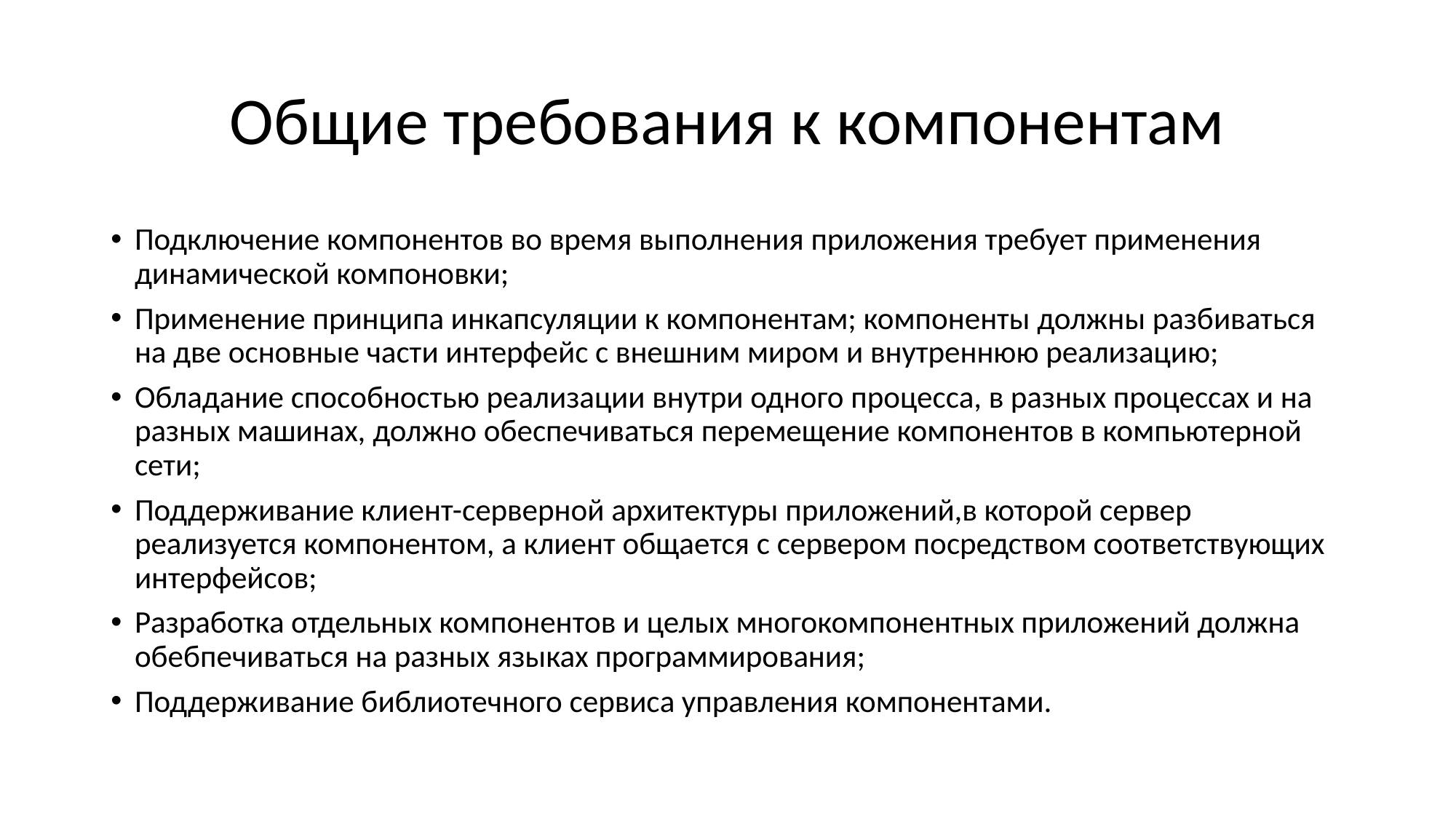

# Общие требования к компонентам
Подключение компонентов во время выполнения приложения требует применения динамической компоновки;
Применение принципа инкапсуляции к компонентам; компоненты должны разбиваться на две основные части интерфейс с внешним миром и внутреннюю реализацию;
Обладание способностью реализации внутри одного процесса, в разных процессах и на разных машинах, должно обеспечиваться перемещение компонентов в компьютерной сети;
Поддерживание клиент-серверной архитектуры приложений,в которой сервер реализуется компонентом, а клиент общается с сервером посредством соответствующих интерфейсов;
Разработка отдельных компонентов и целых многокомпонентных приложений должна обебпечиваться на разных языках программирования;
Поддерживание библиотечного сервиса управления компонентами.